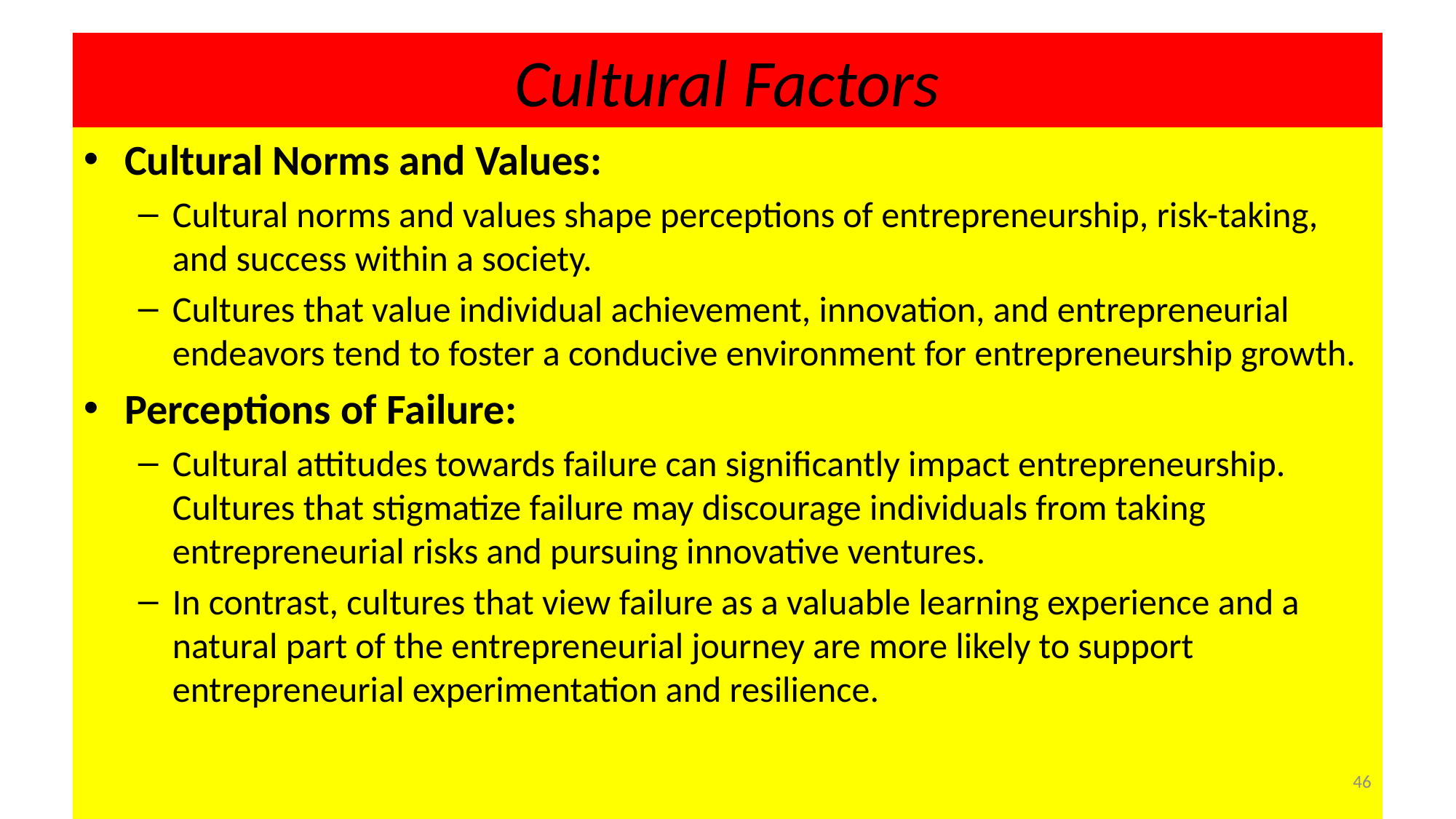

# Cultural Factors
Cultural Norms and Values:
Cultural norms and values shape perceptions of entrepreneurship, risk-taking, and success within a society.
Cultures that value individual achievement, innovation, and entrepreneurial endeavors tend to foster a conducive environment for entrepreneurship growth.
Perceptions of Failure:
Cultural attitudes towards failure can significantly impact entrepreneurship. Cultures that stigmatize failure may discourage individuals from taking entrepreneurial risks and pursuing innovative ventures.
In contrast, cultures that view failure as a valuable learning experience and a natural part of the entrepreneurial journey are more likely to support entrepreneurial experimentation and resilience.
46